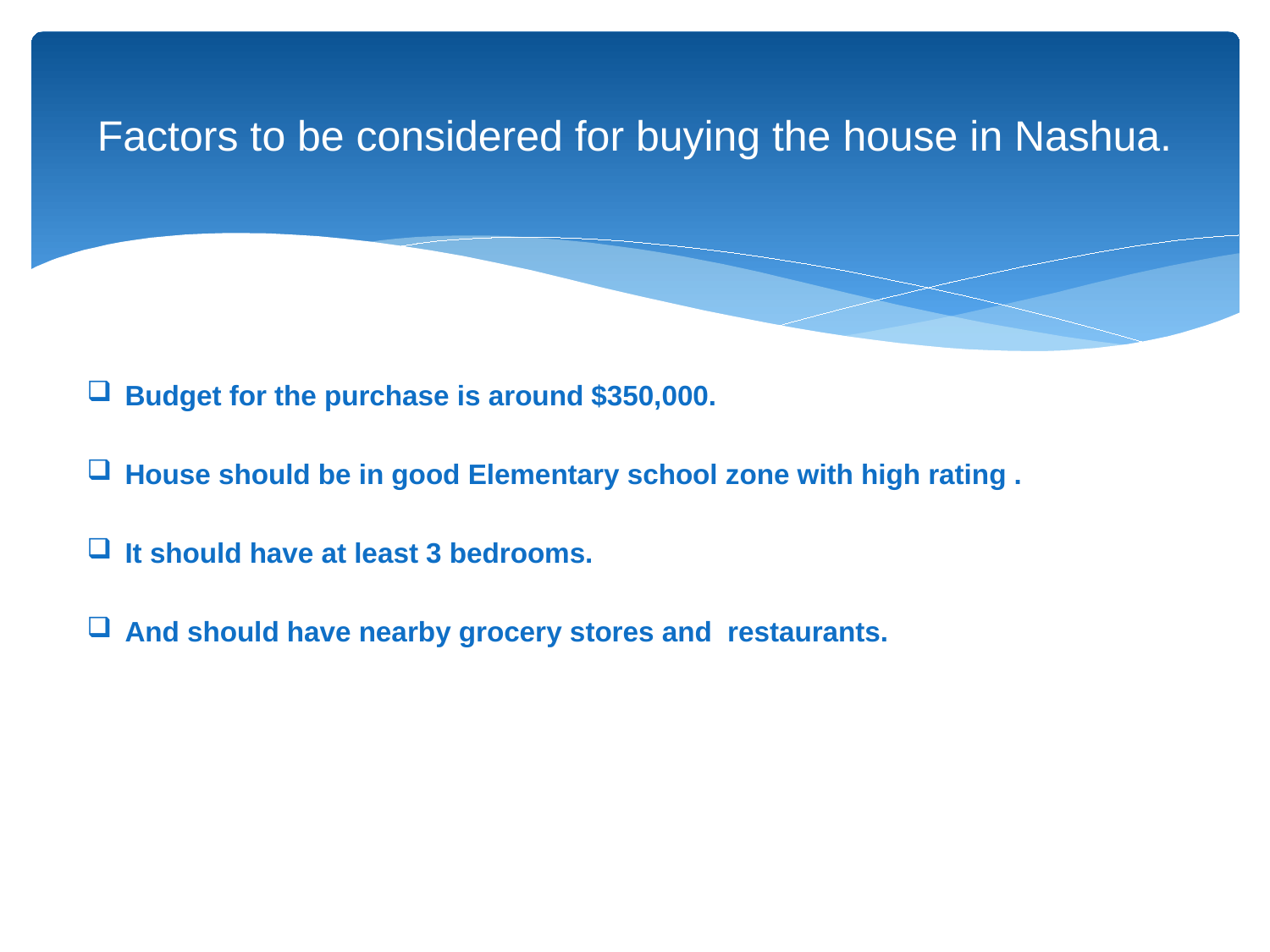

# Factors to be considered for buying the house in Nashua.
Budget for the purchase is around $350,000.

House should be in good Elementary school zone with high rating .

It should have at least 3 bedrooms.

And should have nearby grocery stores and  restaurants.